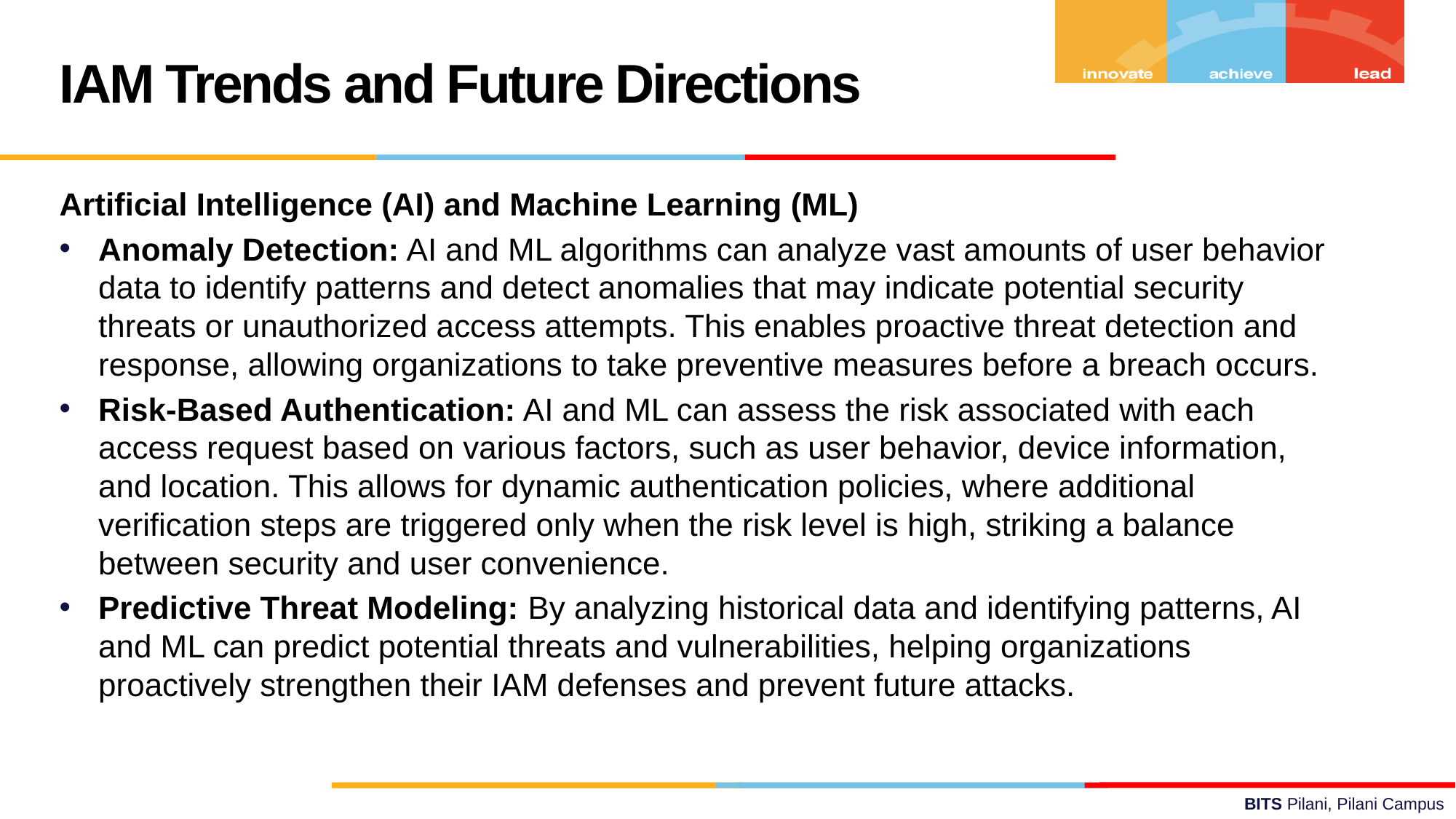

IAM Trends and Future Directions
Artificial Intelligence (AI) and Machine Learning (ML)
Anomaly Detection: AI and ML algorithms can analyze vast amounts of user behavior data to identify patterns and detect anomalies that may indicate potential security threats or unauthorized access attempts. This enables proactive threat detection and response, allowing organizations to take preventive measures before a breach occurs.
Risk-Based Authentication: AI and ML can assess the risk associated with each access request based on various factors, such as user behavior, device information, and location. This allows for dynamic authentication policies, where additional verification steps are triggered only when the risk level is high, striking a balance between security and user convenience.
Predictive Threat Modeling: By analyzing historical data and identifying patterns, AI and ML can predict potential threats and vulnerabilities, helping organizations proactively strengthen their IAM defenses and prevent future attacks.